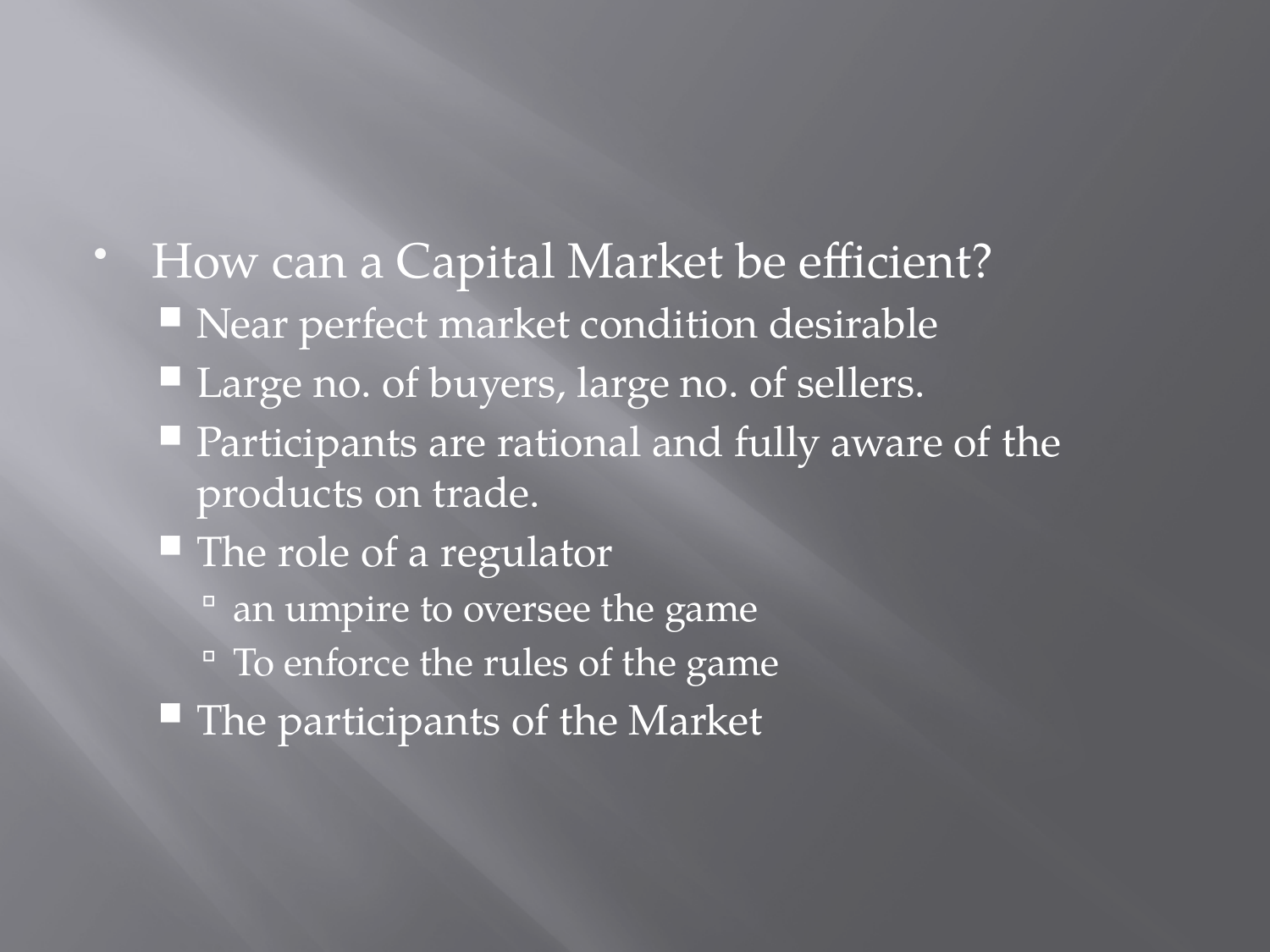

#
How can a Capital Market be efficient?
Near perfect market condition desirable
Large no. of buyers, large no. of sellers.
Participants are rational and fully aware of the products on trade.
The role of a regulator
an umpire to oversee the game
To enforce the rules of the game
The participants of the Market